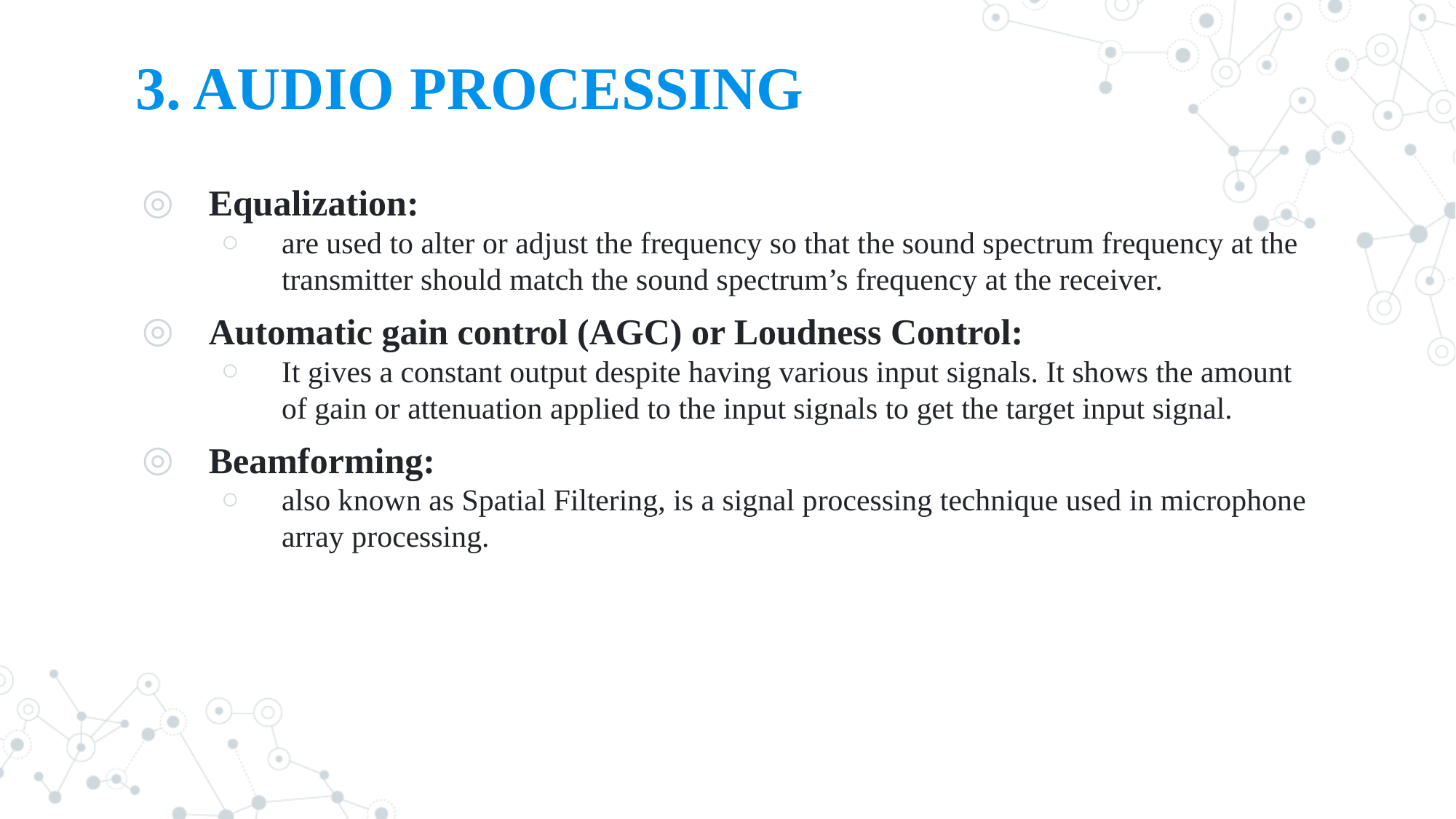

# 3. AUDIO PROCESSING
Equalization:
are used to alter or adjust the frequency so that the sound spectrum frequency at the transmitter should match the sound spectrum’s frequency at the receiver.
Automatic gain control (AGC) or Loudness Control:
It gives a constant output despite having various input signals. It shows the amount of gain or attenuation applied to the input signals to get the target input signal.
Beamforming:
also known as Spatial Filtering, is a signal processing technique used in microphone array processing.